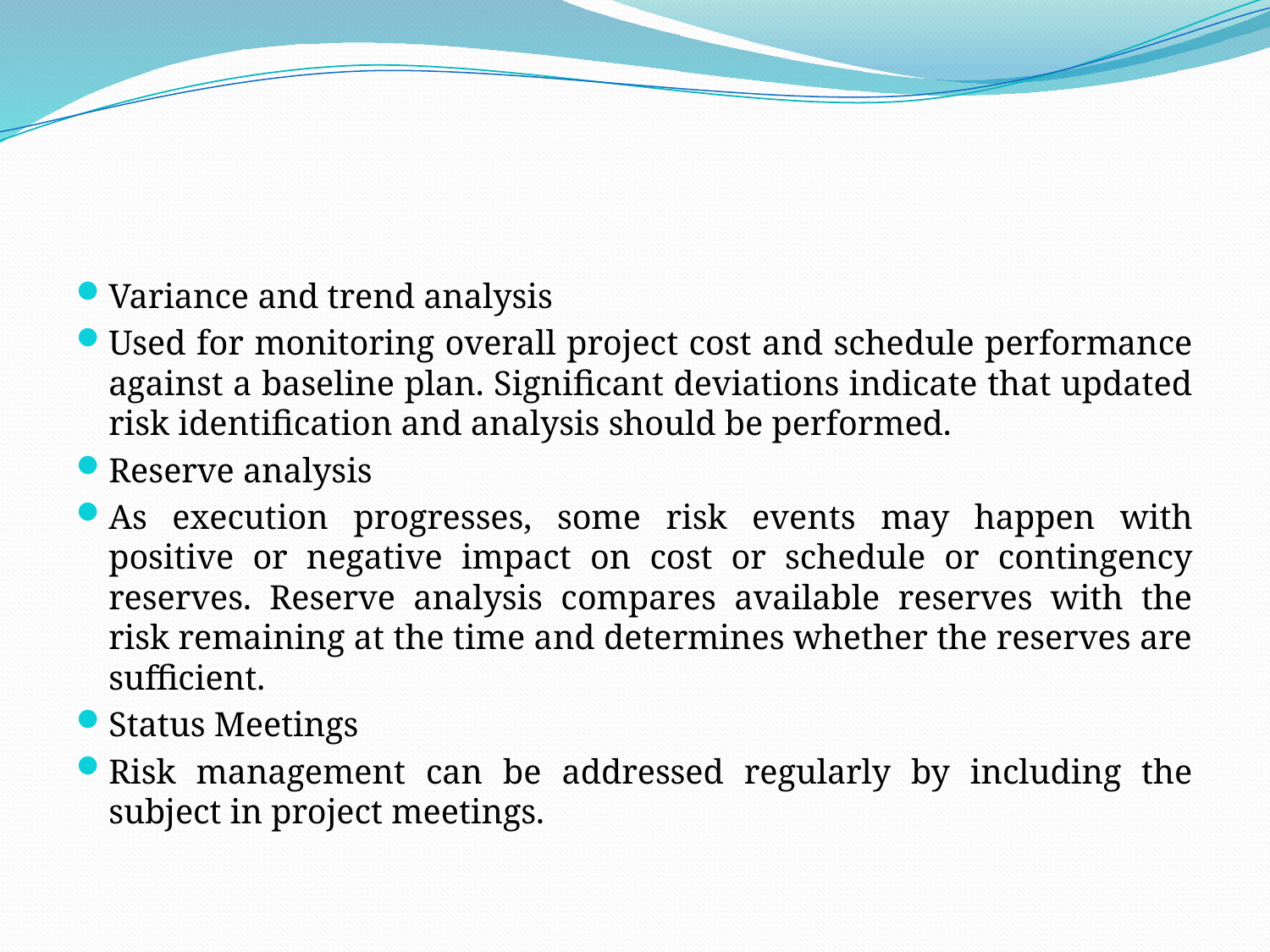

#
Variance and trend analysis
Used for monitoring overall project cost and schedule performance against a baseline plan. Significant deviations indicate that updated risk identification and analysis should be performed.
Reserve analysis
As execution progresses, some risk events may happen with positive or negative impact on cost or schedule or contingency reserves. Reserve analysis compares available reserves with the risk remaining at the time and determines whether the reserves are sufficient.
Status Meetings
Risk management can be addressed regularly by including the subject in project meetings.